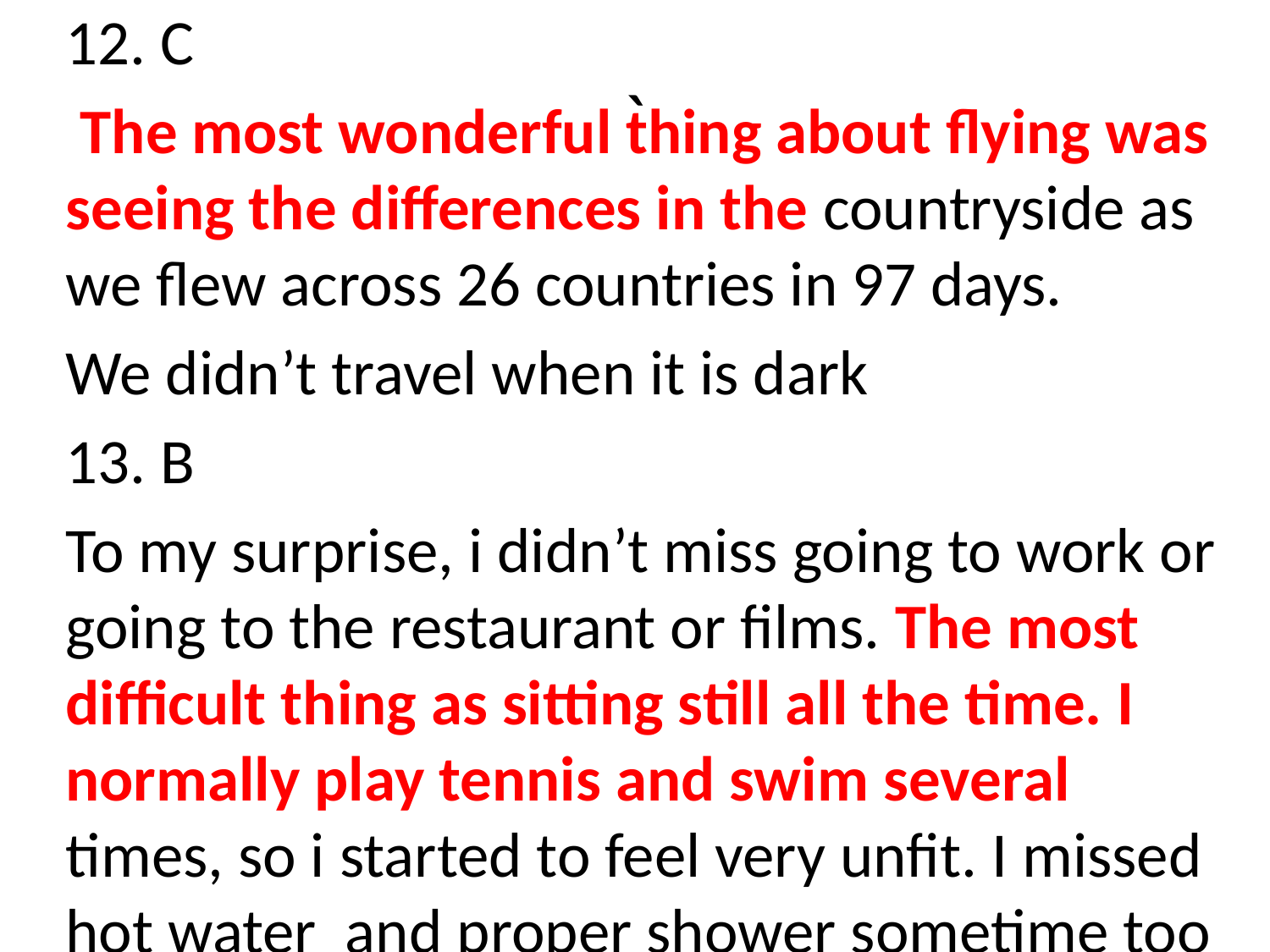

12. C
 The most wonderful thing about flying was seeing the differences in the countryside as we flew across 26 countries in 97 days.
We didn’t travel when it is dark
13. B
To my surprise, i didn’t miss going to work or going to the restaurant or films. The most difficult thing as sitting still all the time. I normally play tennis and swim several times, so i started to feel very unfit. I missed hot water  and proper shower sometime too but not as much as i thought.

# `